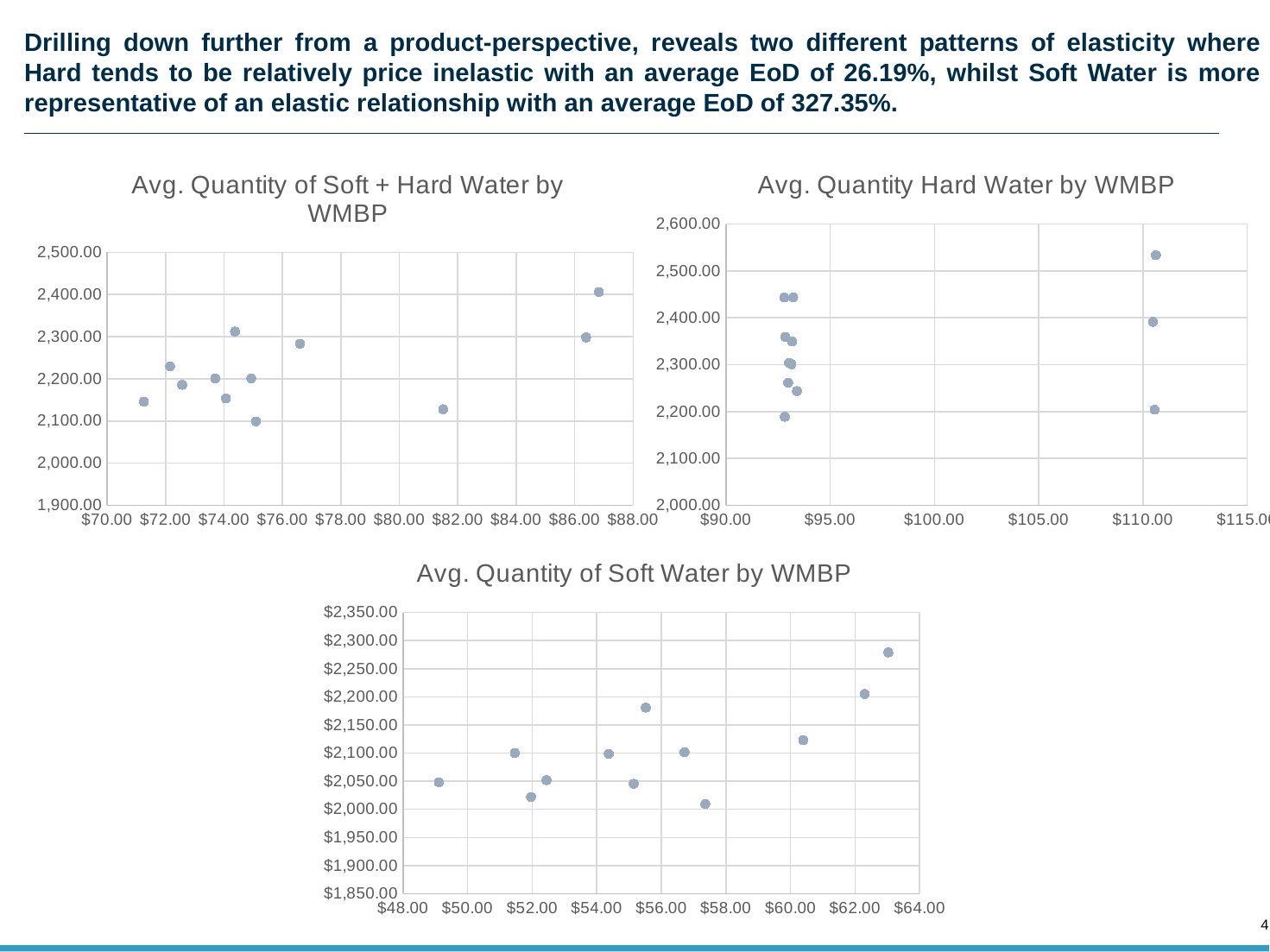

# Drilling down further from a product-perspective, reveals two different patterns of elasticity where Hard tends to be relatively price inelastic with an average EoD of 26.19%, whilst Soft Water is more representative of an elastic relationship with an average EoD of 327.35%.

### Chart: Avg. Quantity of Soft + Hard Water by WMBP

| Category | Avg. Quantity of Soft + Hard Water |
|---|---|

### Chart: Avg. Quantity Hard Water by WMBP

| Category | Avg. Quantity of Soft + Hard Water |
|---|---|

### Chart: Avg. Quantity of Soft Water by WMBP

| Category | Avg. Quantity of Soft + Hard Water |
|---|---|